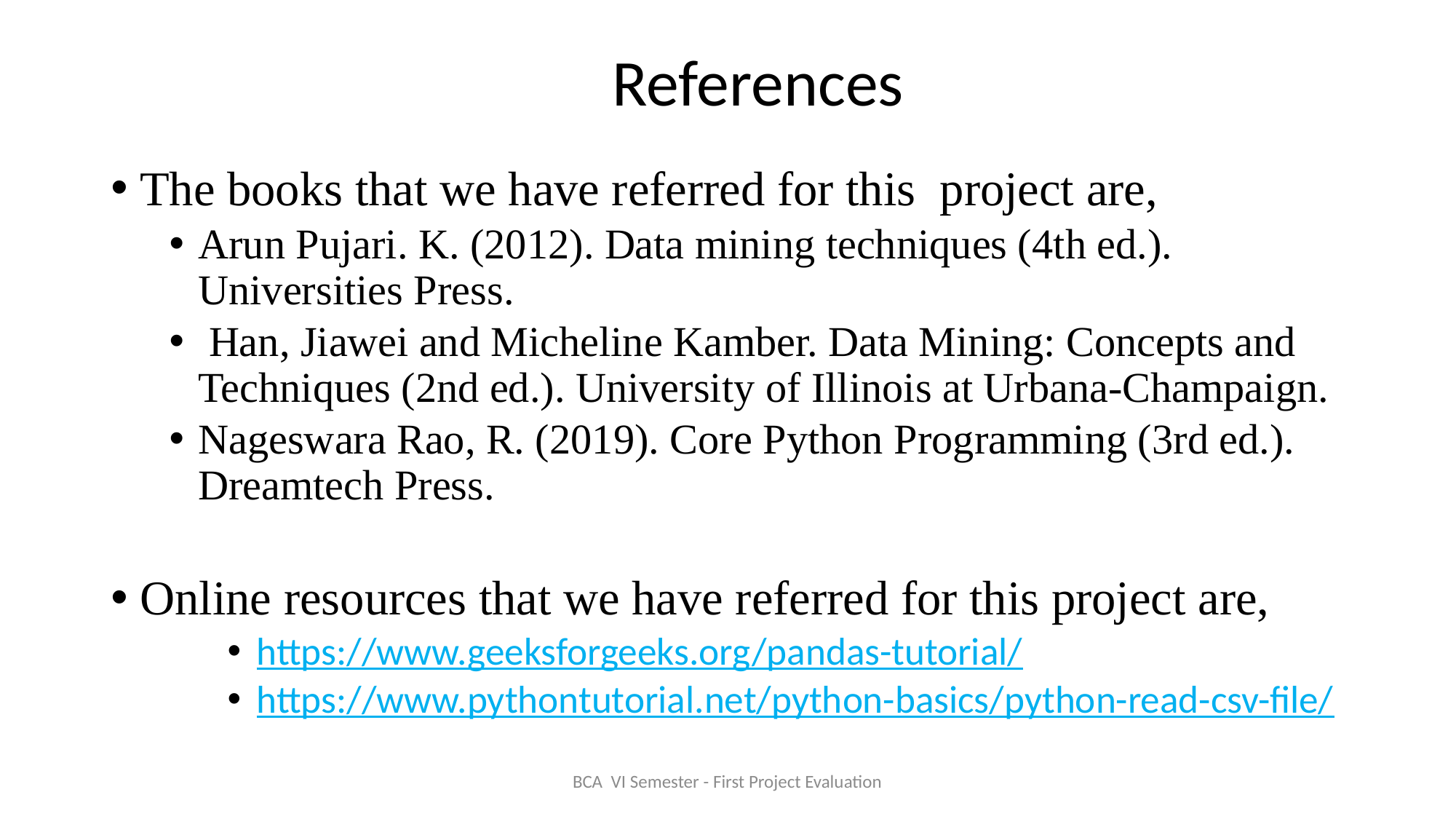

# References
The books that we have referred for this  project are,
Arun Pujari. K. (2012). Data mining techniques (4th ed.). Universities Press.
 Han, Jiawei and Micheline Kamber. Data Mining: Concepts and Techniques (2nd ed.). University of Illinois at Urbana-Champaign.
Nageswara Rao, R. (2019). Core Python Programming (3rd ed.). Dreamtech Press.

Online resources that we have referred for this project are,
https://www.geeksforgeeks.org/pandas-tutorial/
https://www.pythontutorial.net/python-basics/python-read-csv-file/

BCA  VI Semester - First Project Evaluation